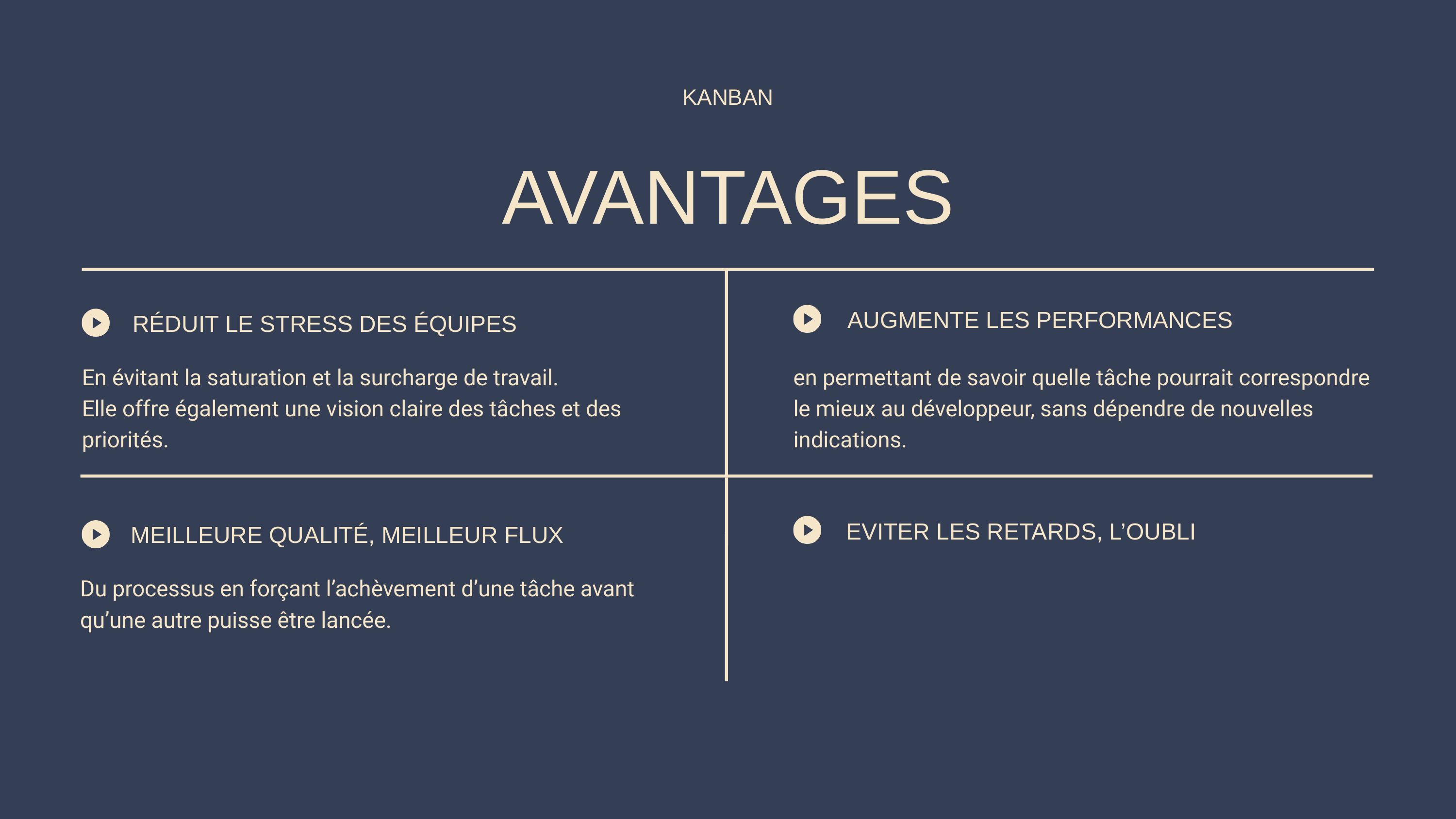

KANBAN
AVANTAGES

AUGMENTE LES PERFORMANCES
RÉDUIT LE STRESS DES ÉQUIPES

En évitant la saturation et la surcharge de travail.
Elle offre également une vision claire des tâches et des priorités.

en permettant de savoir quelle tâche pourrait correspondre le mieux au développeur, sans dépendre de nouvelles indications.

EVITER LES RETARDS, L’OUBLI
MEILLEURE QUALITÉ, MEILLEUR FLUX

Du processus en forçant l’achèvement d’une tâche avant qu’une autre puisse être lancée.